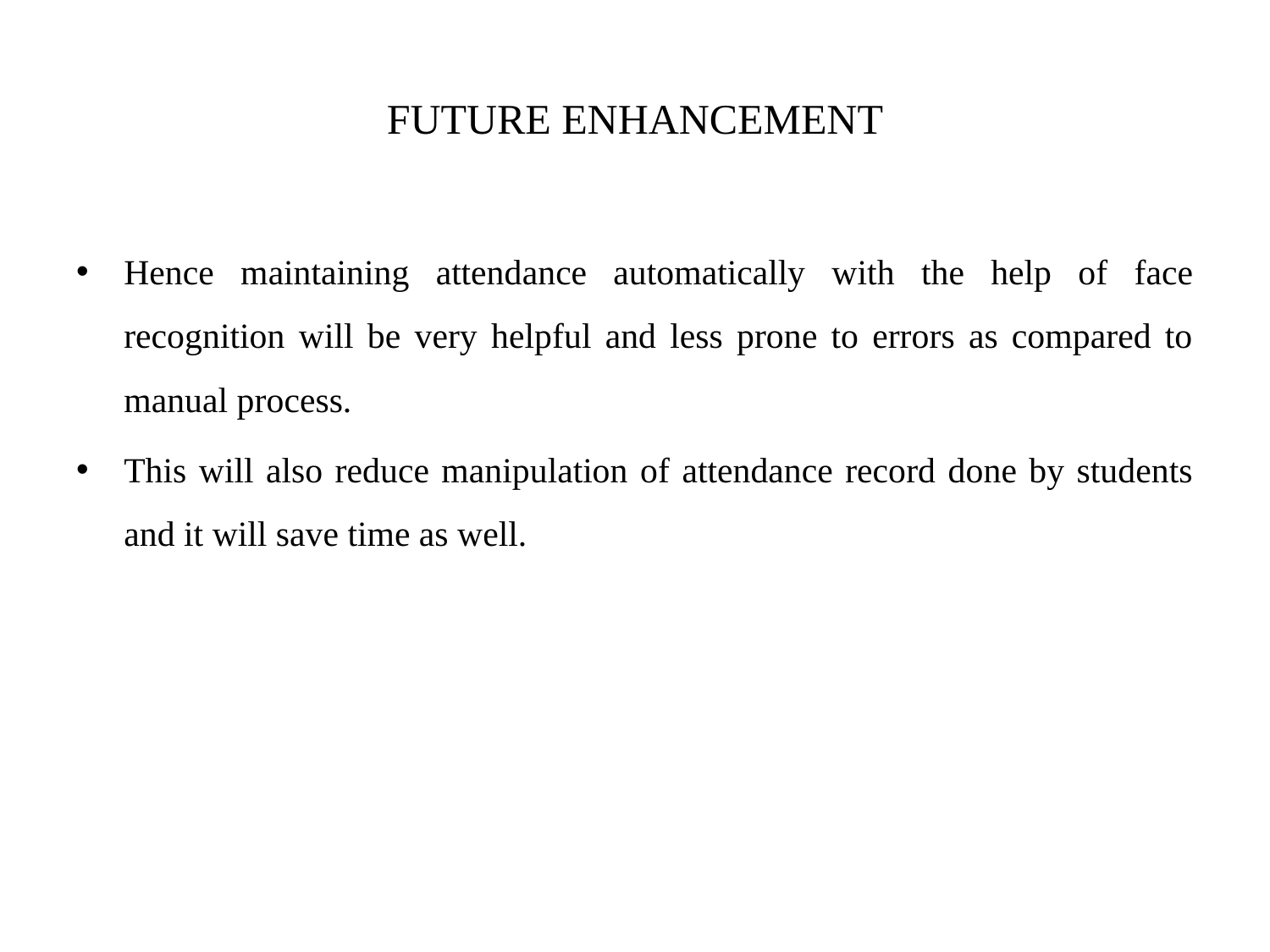

# FUTURE ENHANCEMENT
Hence maintaining attendance automatically with the help of face recognition will be very helpful and less prone to errors as compared to manual process.
This will also reduce manipulation of attendance record done by students and it will save time as well.